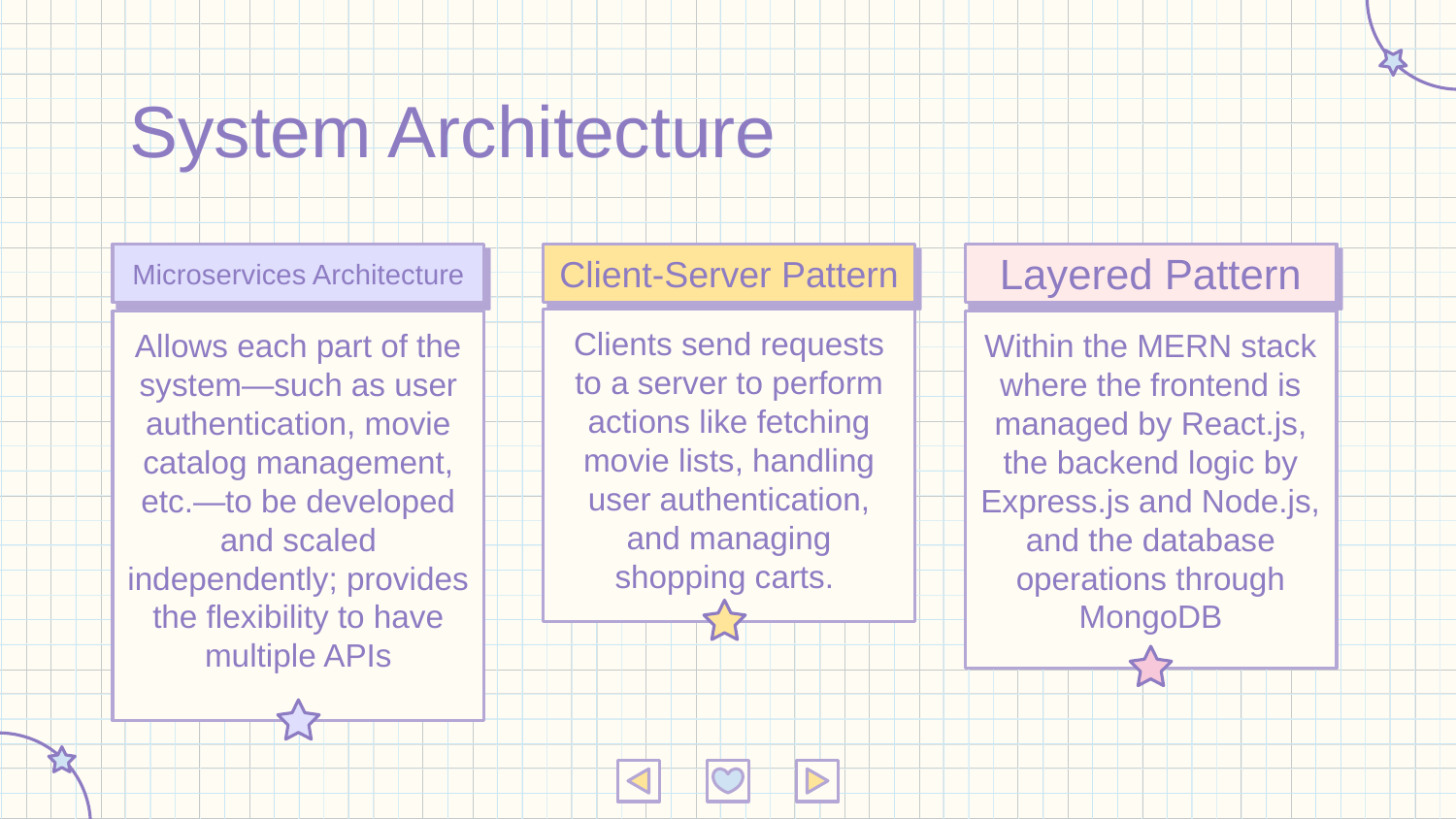

# System Architecture
Client-Server Pattern
Microservices Architecture
Layered Pattern
Clients send requests to a server to perform actions like fetching movie lists, handling user authentication, and managing shopping carts.

Allows each part of the system—such as user authentication, movie catalog management, etc.—to be developed and scaled independently; provides the flexibility to have multiple APIs

Within the MERN stack where the frontend is managed by React.js, the backend logic by Express.js and Node.js, and the database operations through MongoDB